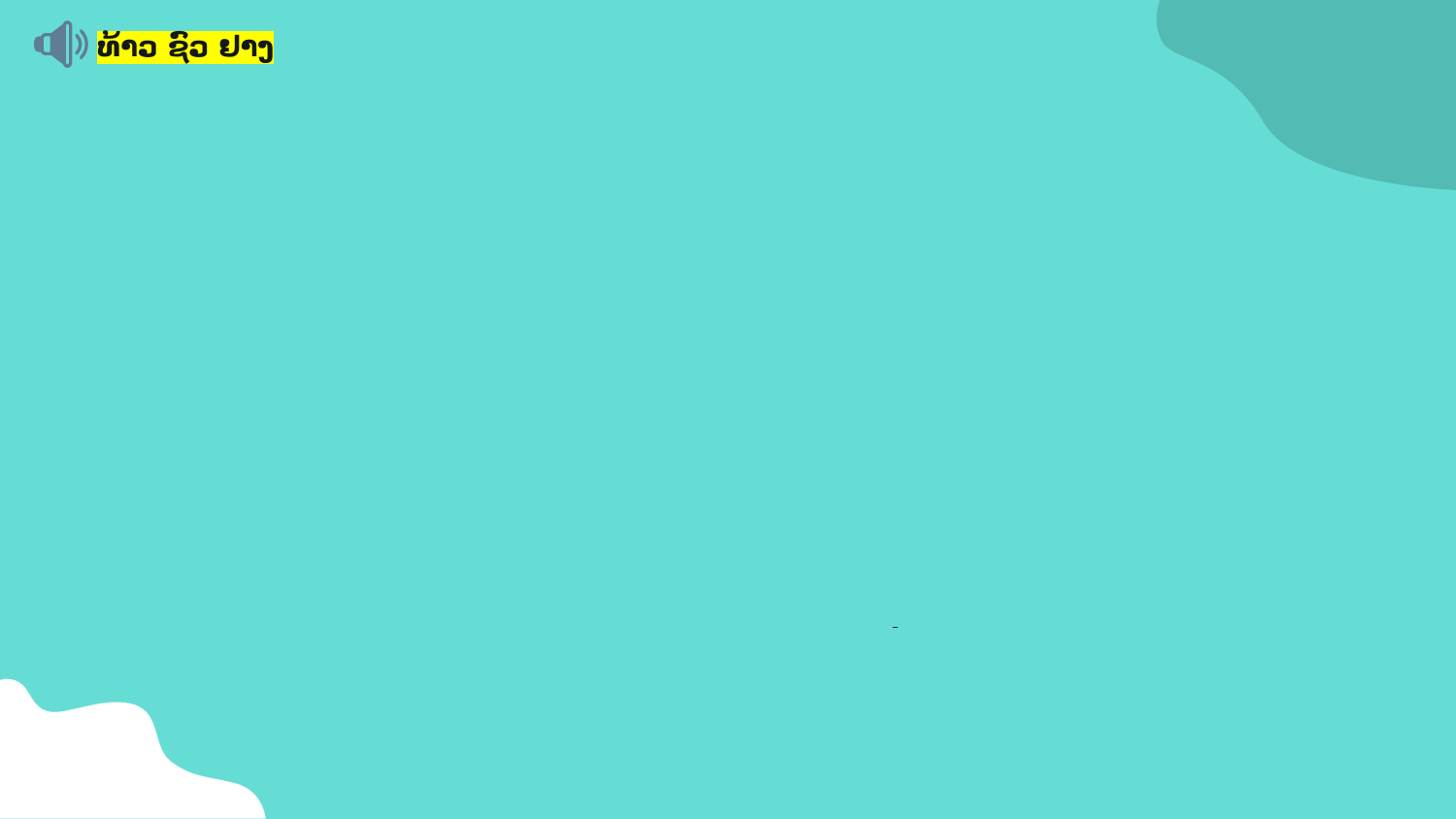

ທ້າວ ຊົວ ຢາງ
(7)
(6)
(5)

(0)
(3)
(2)
(1)
(4)
6
7
2
4
9
5
3
8

(7)
(6)
(5)
(0)
(3)
(2)
(1)
(4)

6
7
4
2
9
5
3
8

(7)
(6)
(5)

(0)
(3)
(2)
(1)
(4)
6
7
4
2
9
5
3
8
ບໍ່ມີຂໍ້ມູນທີ່ໃຫຍ່ກວ່າ6
ບໍ່ມີຂໍ້ມູນທີ່ນ້ອຍກວ່າ6